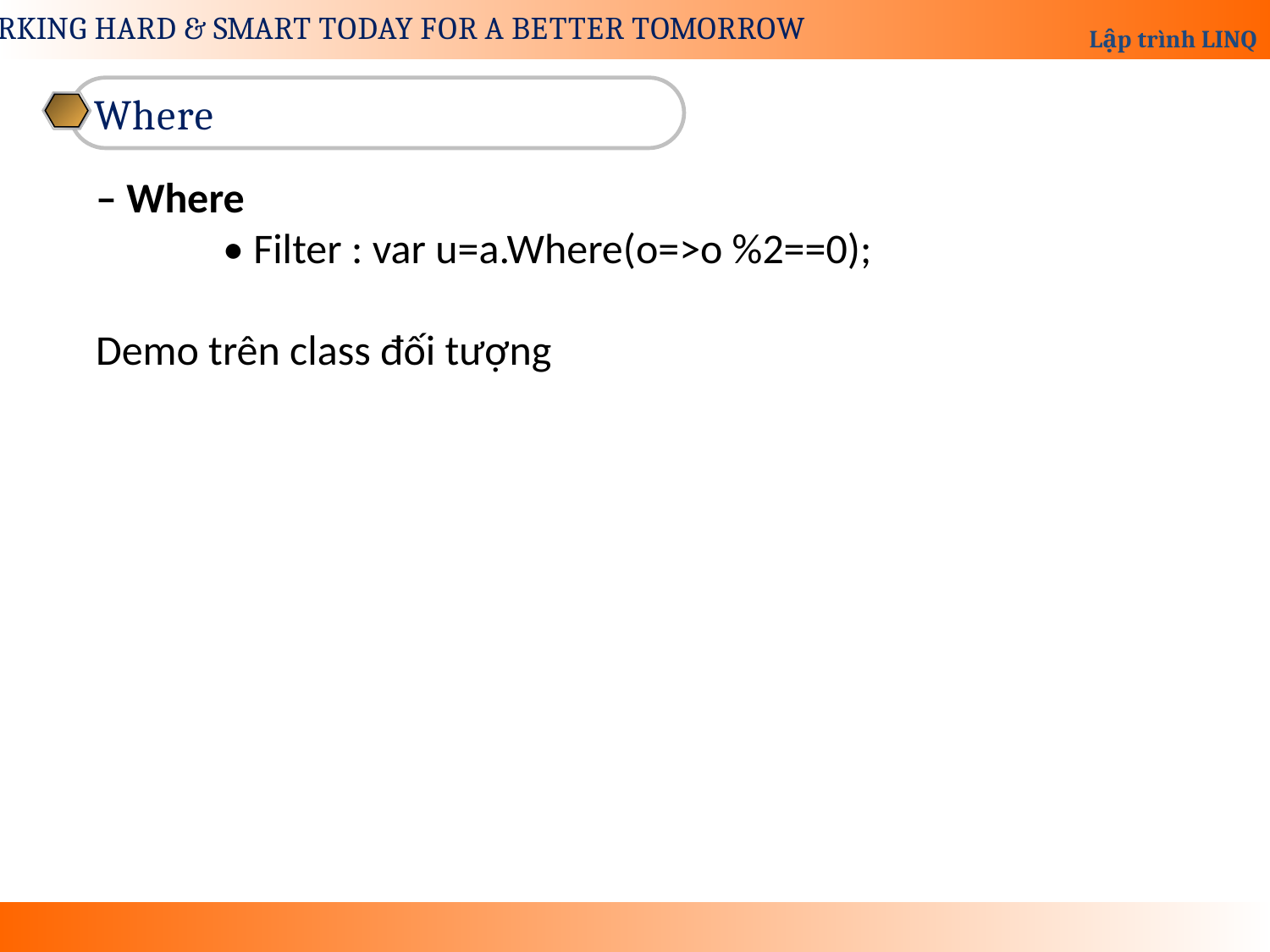

Where

– Where
	• Filter : var u=a.Where(o=>o %2==0);

Demo trên class đối tượng